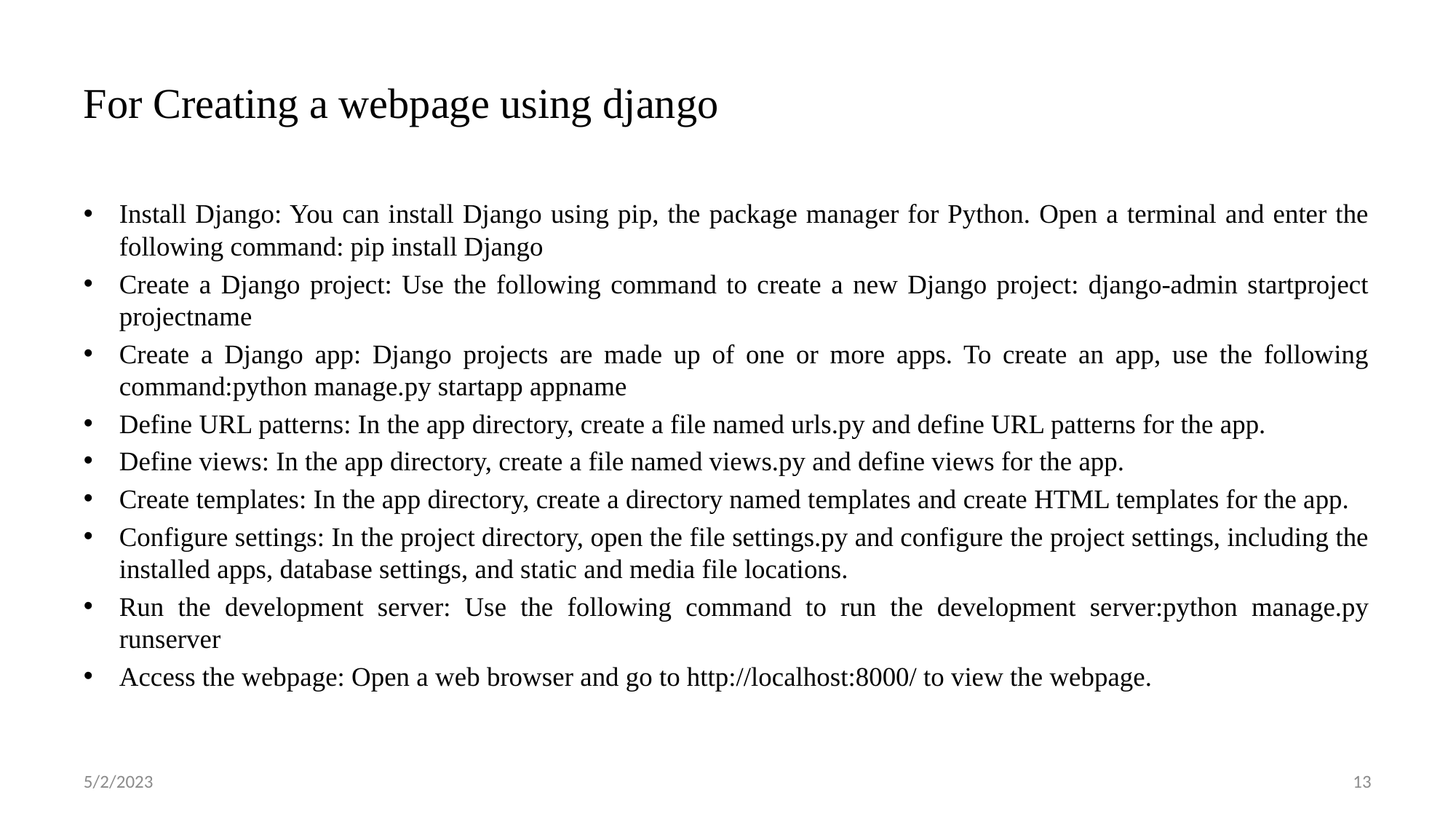

# For Creating a webpage using django
Install Django: You can install Django using pip, the package manager for Python. Open a terminal and enter the following command: pip install Django
Create a Django project: Use the following command to create a new Django project: django-admin startproject projectname
Create a Django app: Django projects are made up of one or more apps. To create an app, use the following command:python manage.py startapp appname
Define URL patterns: In the app directory, create a file named urls.py and define URL patterns for the app.
Define views: In the app directory, create a file named views.py and define views for the app.
Create templates: In the app directory, create a directory named templates and create HTML templates for the app.
Configure settings: In the project directory, open the file settings.py and configure the project settings, including the installed apps, database settings, and static and media file locations.
Run the development server: Use the following command to run the development server:python manage.py runserver
Access the webpage: Open a web browser and go to http://localhost:8000/ to view the webpage.

5/2/2023
13